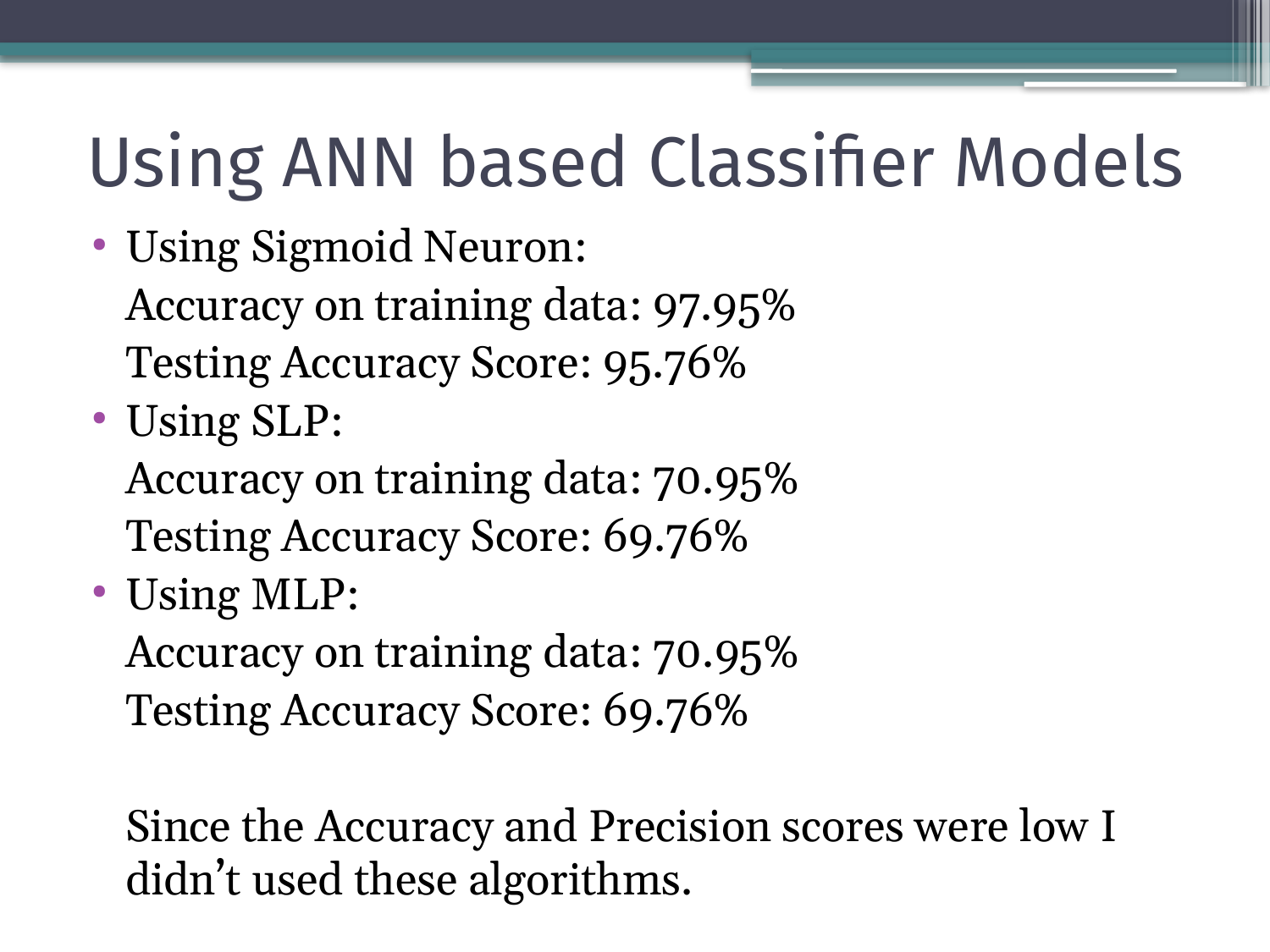

# Using ANN based Classifier Models
Using Sigmoid Neuron:
	Accuracy on training data: 97.95%
	Testing Accuracy Score: 95.76%
Using SLP:
	Accuracy on training data: 70.95%
	Testing Accuracy Score: 69.76%
Using MLP:
	Accuracy on training data: 70.95%
	Testing Accuracy Score: 69.76%

	Since the Accuracy and Precision scores were low I didn’t used these algorithms.